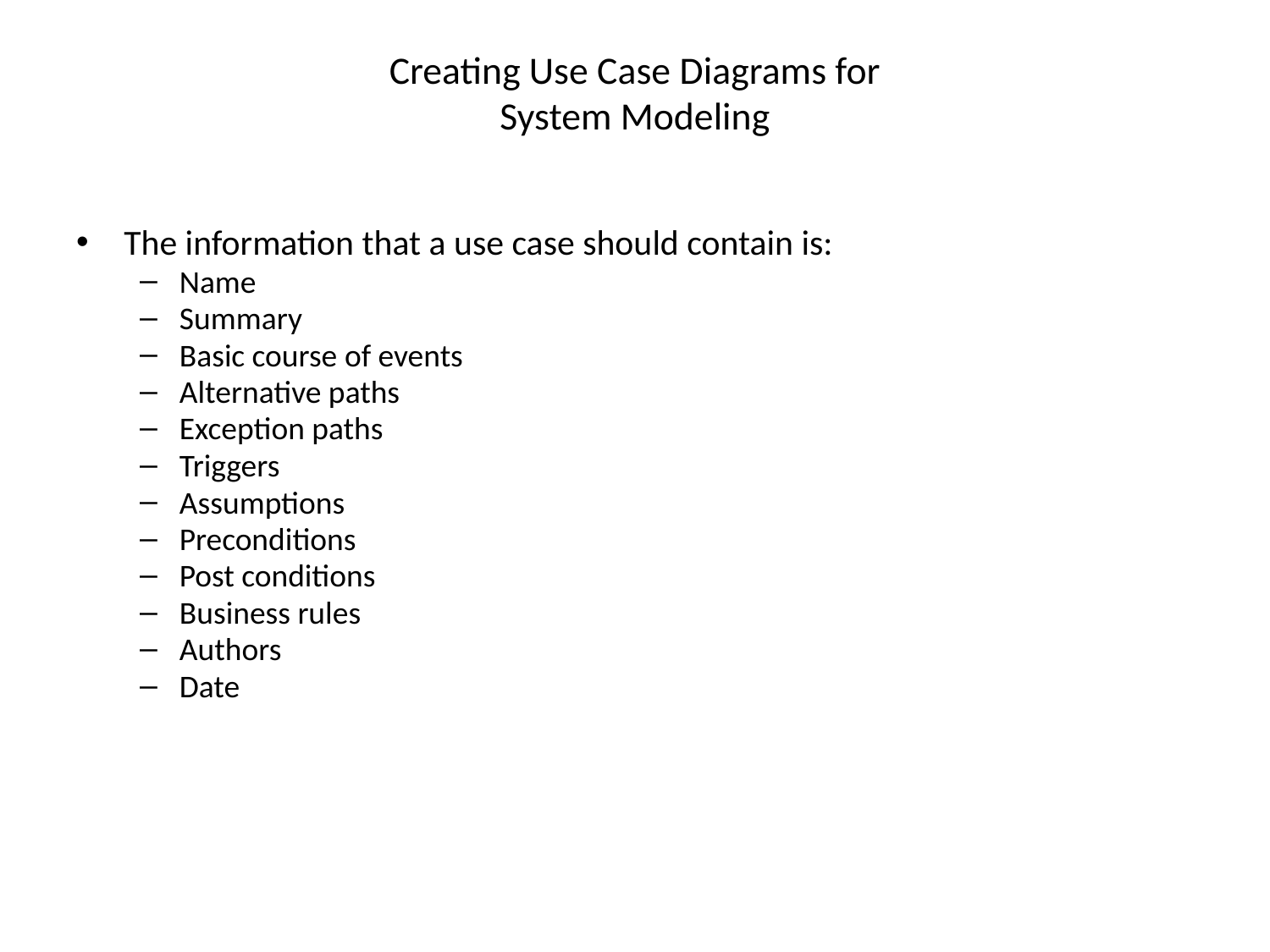

# Creating Use Case Diagrams for System Modeling
The information that a use case should contain is:
Name
Summary
Basic course of events
Alternative paths
Exception paths
Triggers
Assumptions
Preconditions
Post conditions
Business rules
Authors
Date